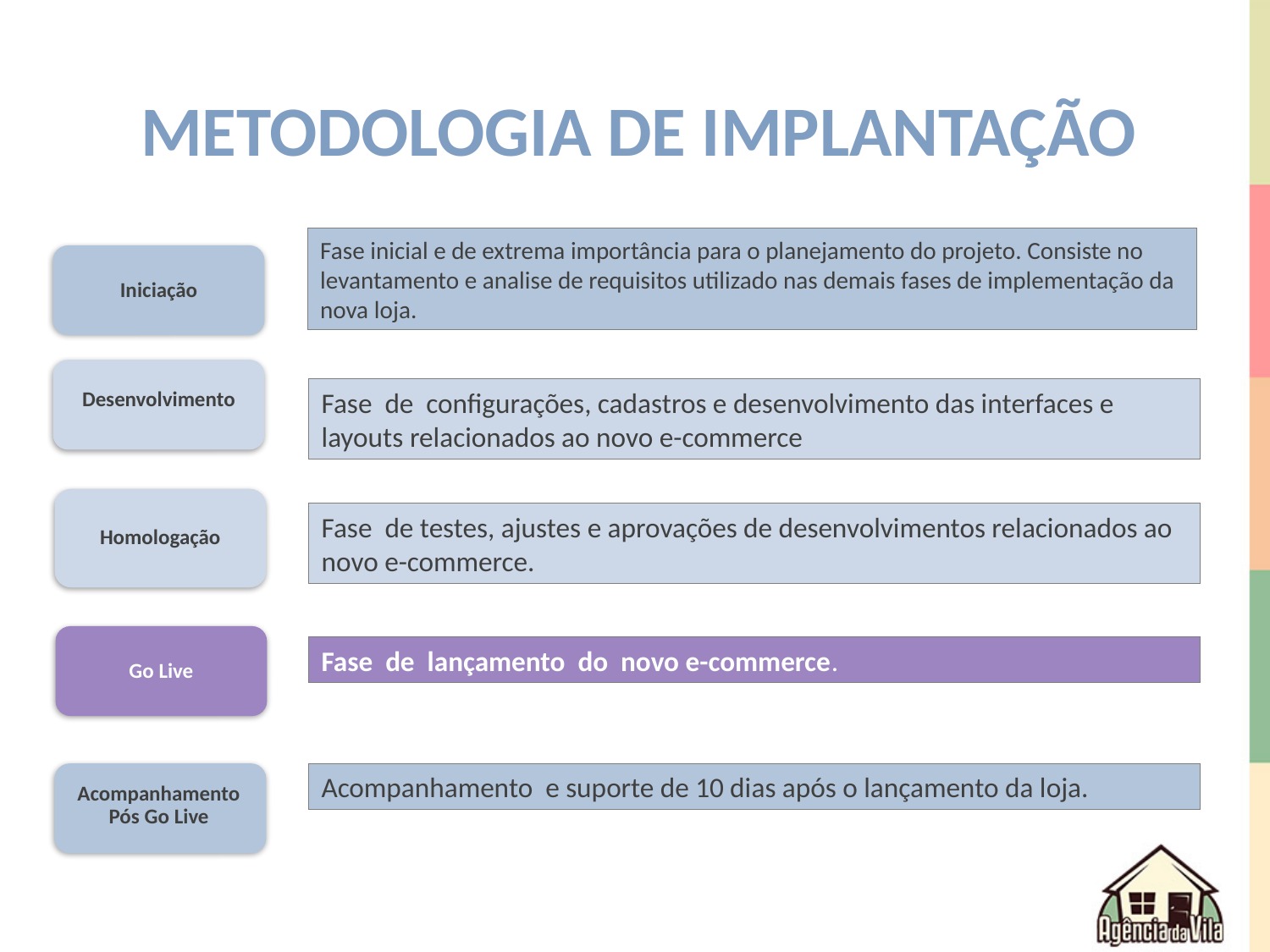

METODOLOGIA DE IMPLANTAÇÃO
Fase inicial e de extrema importância para o planejamento do projeto. Consiste no  levantamento e analise de requisitos utilizado nas demais fases de implementação da nova loja.

Iniciação

Desenvolvimento
Fase  de  configurações, cadastros e desenvolvimento das interfaces e layouts relacionados ao novo e-commerce

Homologação
Fase  de testes, ajustes e aprovações de desenvolvimentos relacionados ao novo e-commerce.

Go Live
Fase  de  lançamento  do  novo e-commerce.
Acompanhamento  e suporte de 10 dias após o lançamento da loja.

Acompanhamento Pós Go Live